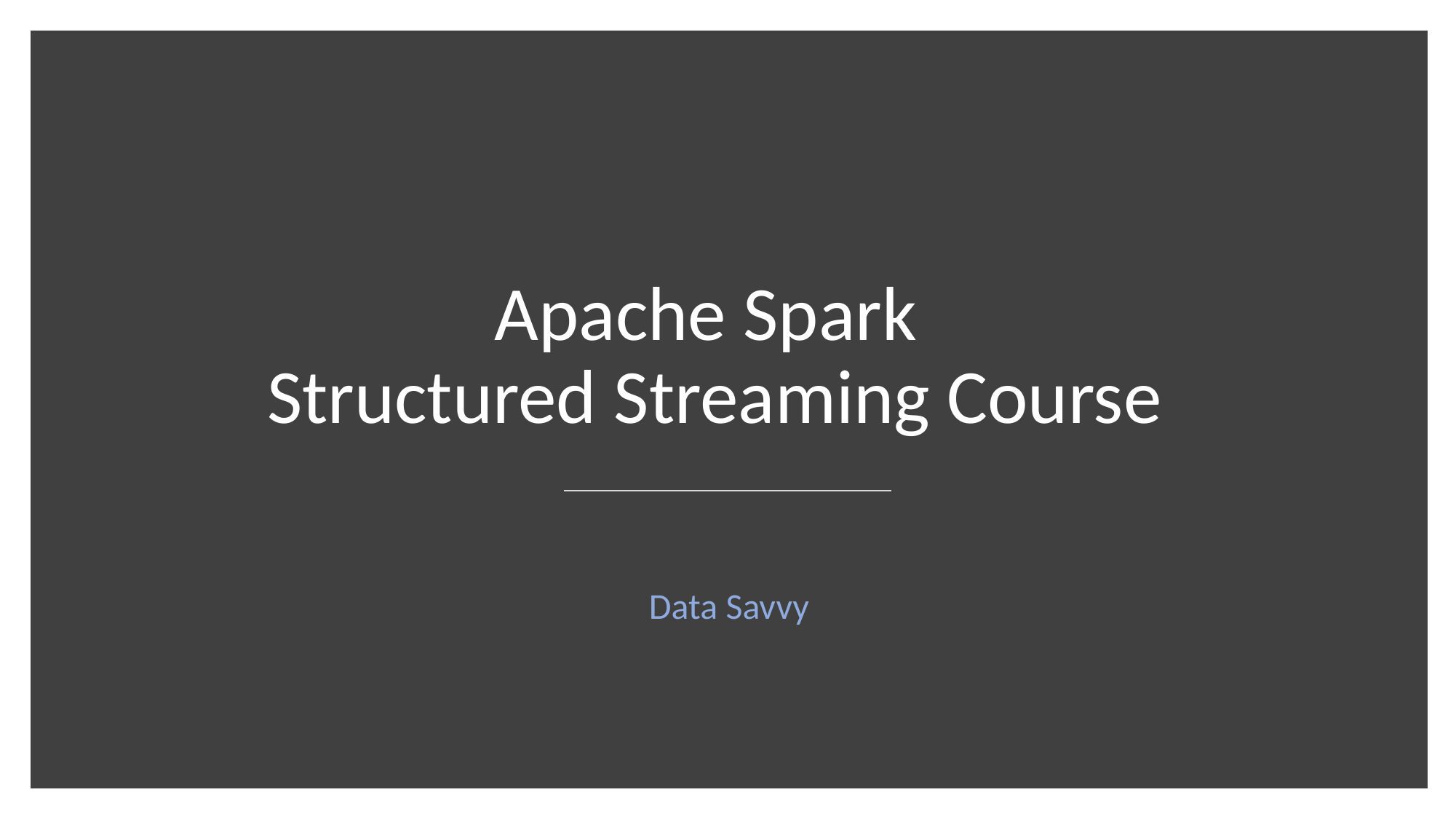

# Apache Spark Structured Streaming Course
Data Savvy